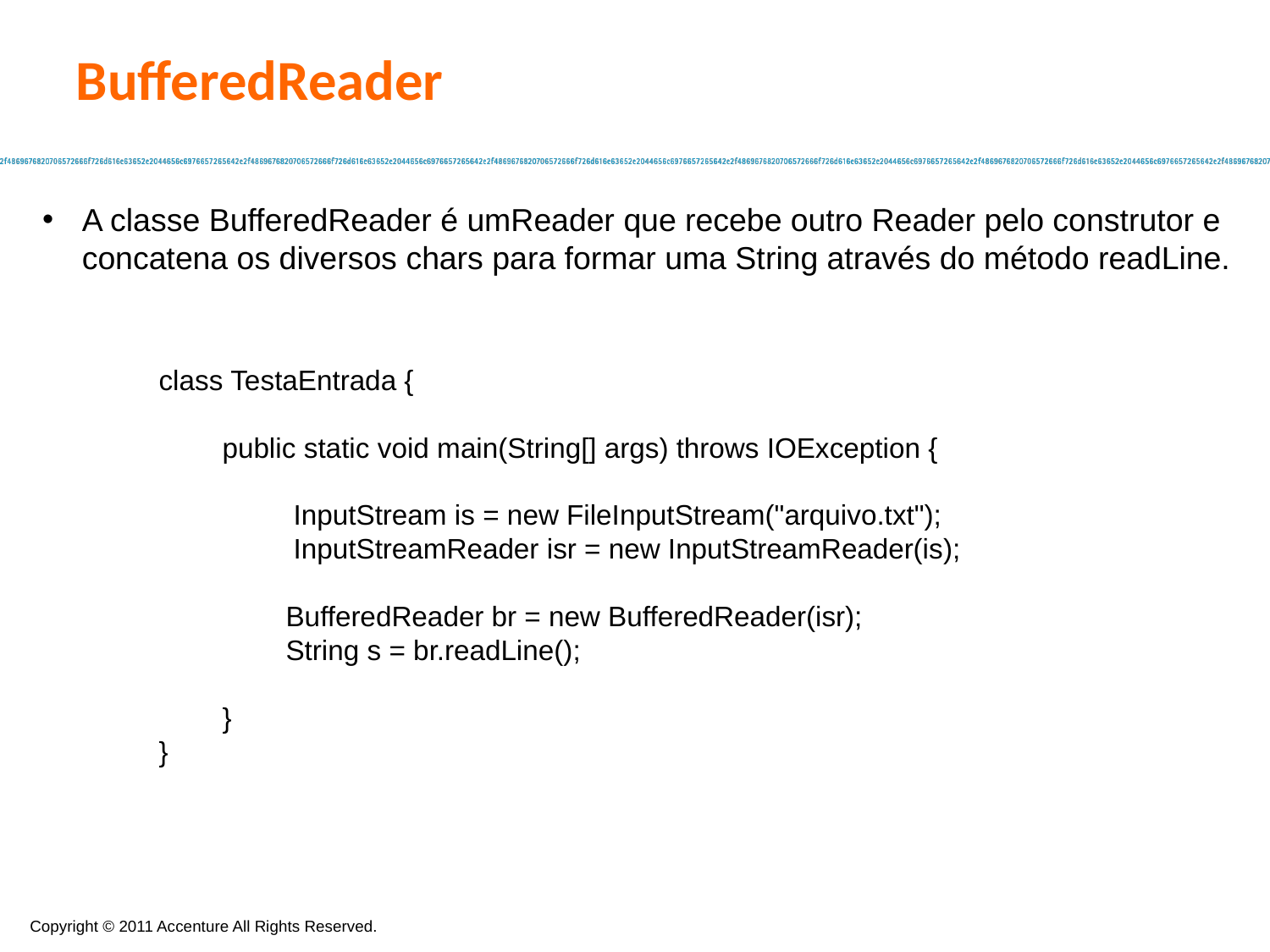

BufferedReader
A classe BufferedReader é umReader que recebe outro Reader pelo construtor e concatena os diversos chars para formar uma String através do método readLine.
class TestaEntrada {

public static void main(String[] args) throws IOException {

 InputStream is = new FileInputStream("arquivo.txt");
 InputStreamReader isr = new InputStreamReader(is);

BufferedReader br = new BufferedReader(isr);
String s = br.readLine();

}
}